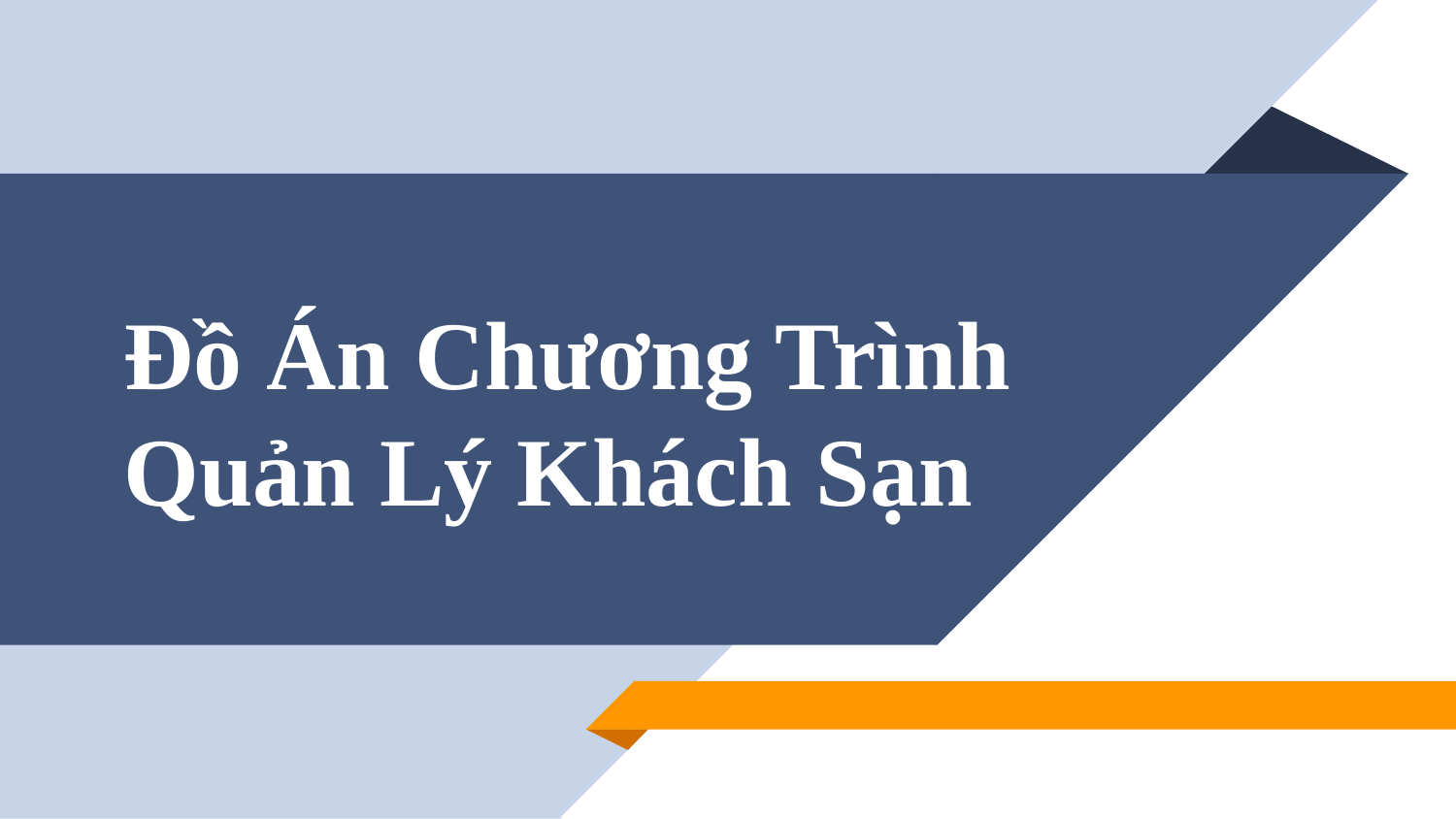

# Đồ Án Chương Trình Quản Lý Khách Sạn